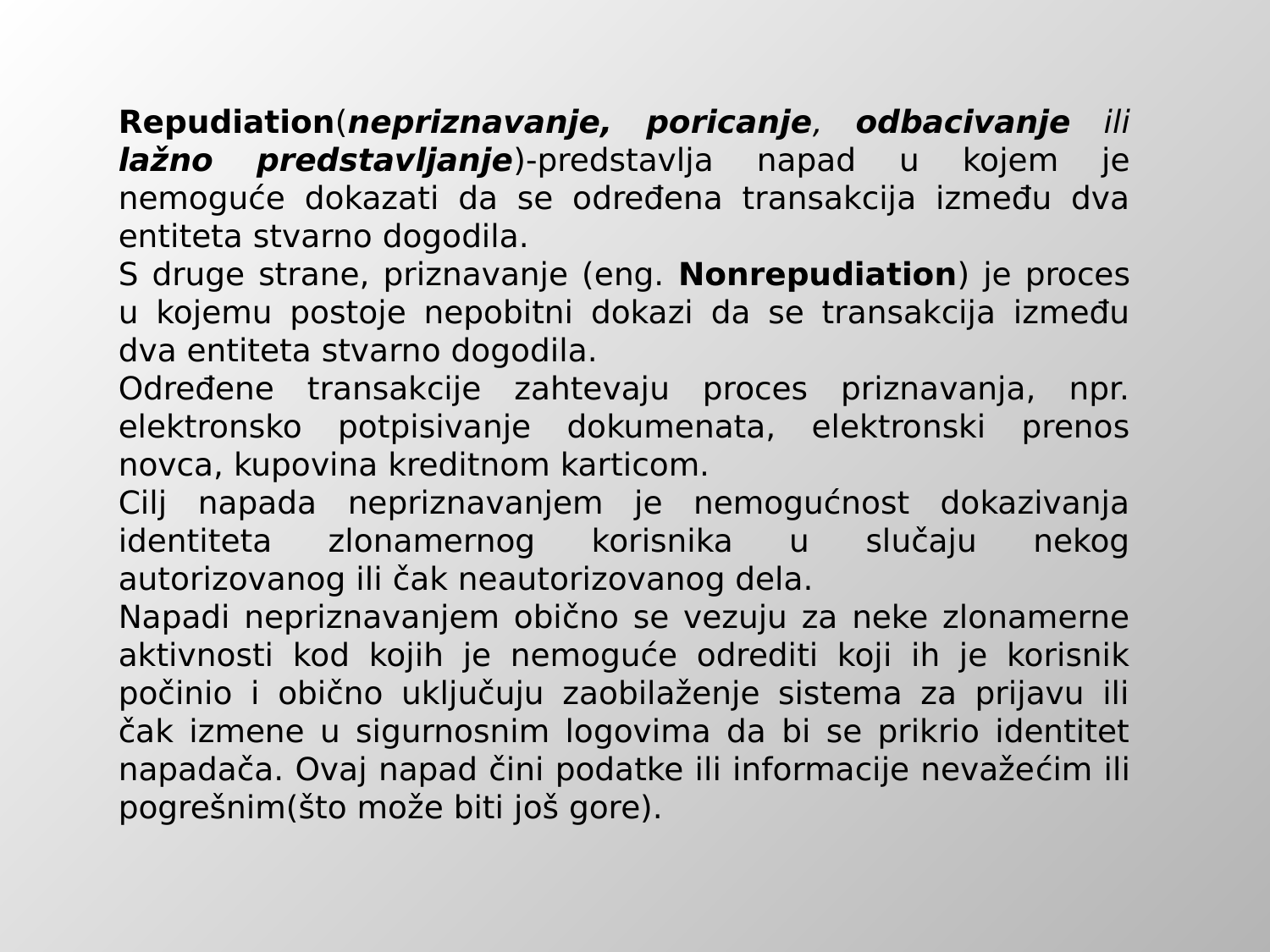

Repudiation(nepriznavanje, poricanje, odbacivanje ili lažno predstavljanje)-predstavlja napad u kojem je nemoguće dokazati da se određena transakcija između dva entiteta stvarno dogodila.
S druge strane, priznavanje (eng. Nonrepudiation) je proces u kojemu postoje nepobitni dokazi da se transakcija između dva entiteta stvarno dogodila.
Određene transakcije zahtevaju proces priznavanja, npr. elektronsko potpisivanje dokumenata, elektronski prenos novca, kupovina kreditnom karticom.
Cilj napada nepriznavanjem je nemogućnost dokazivanja identiteta zlonamernog korisnika u slučaju nekog autorizovanog ili čak neautorizovanog dela.
Napadi nepriznavanjem obično se vezuju za neke zlonamerne aktivnosti kod kojih je nemoguće odrediti koji ih je korisnik počinio i obično uključuju zaobilaženje sistema za prijavu ili čak izmene u sigurnosnim logovima da bi se prikrio identitet napadača. Ovaj napad čini podatke ili informacije nevažećim ili pogrešnim(što može biti još gore).